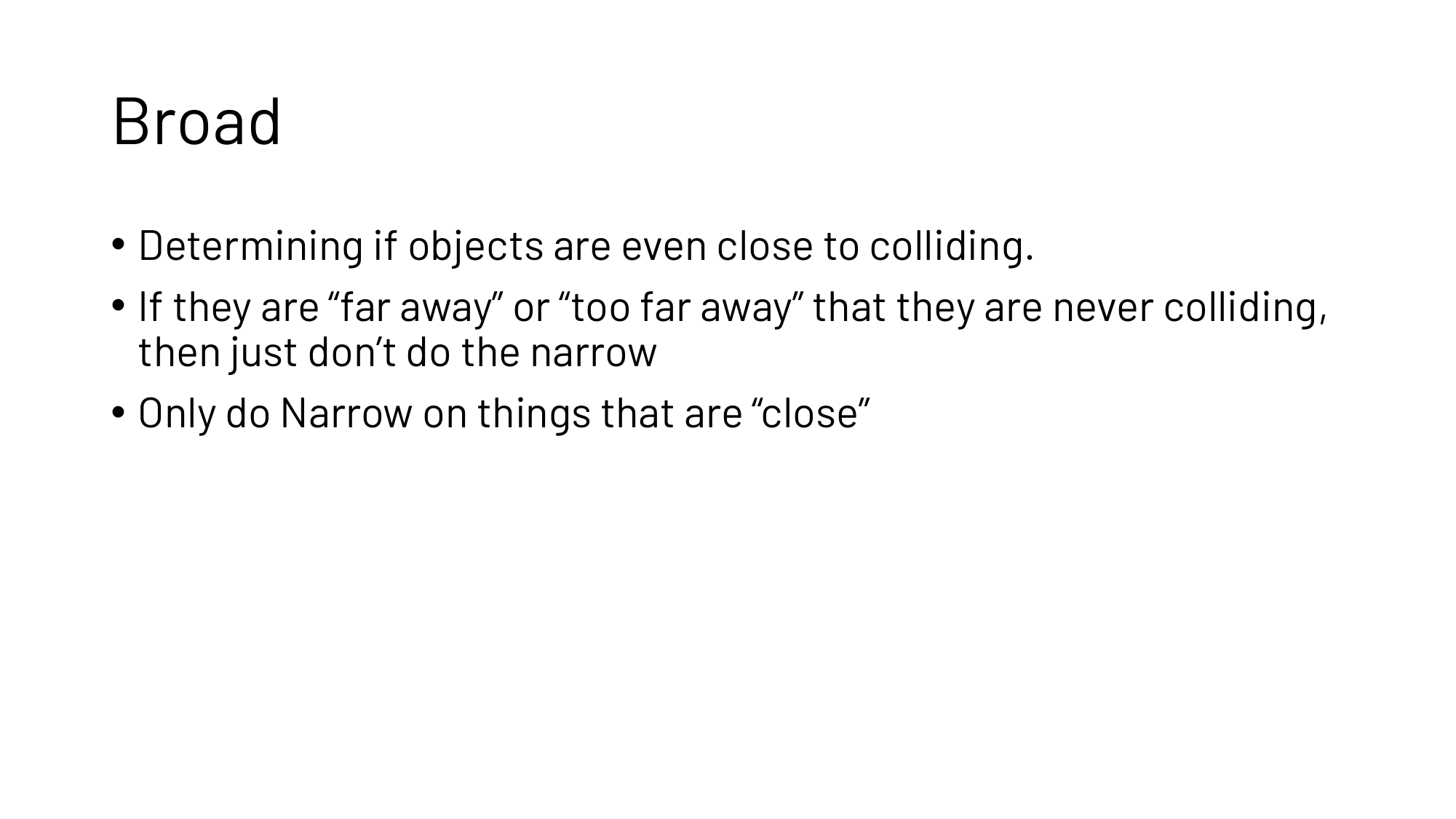

# Broad
Determining if objects are even close to colliding.
If they are “far away” or “too far away” that they are never colliding, then just don’t do the narrow
Only do Narrow on things that are “close”